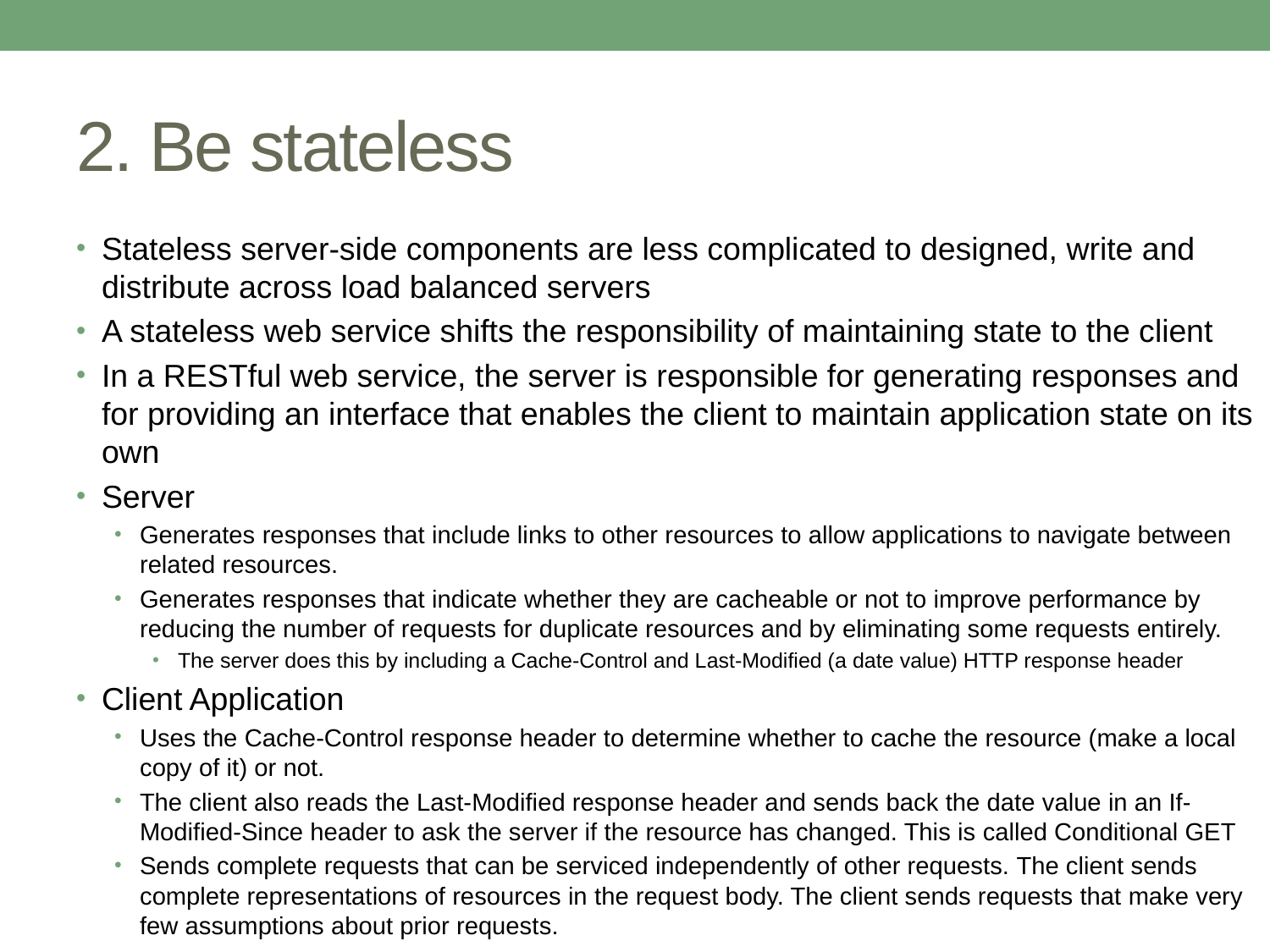

# 2. Be stateless
Stateless server-side components are less complicated to designed, write and distribute across load balanced servers
A stateless web service shifts the responsibility of maintaining state to the client
In a RESTful web service, the server is responsible for generating responses and for providing an interface that enables the client to maintain application state on its own
Server
Generates responses that include links to other resources to allow applications to navigate between related resources.
Generates responses that indicate whether they are cacheable or not to improve performance by reducing the number of requests for duplicate resources and by eliminating some requests entirely.
The server does this by including a Cache-Control and Last-Modified (a date value) HTTP response header
Client Application
Uses the Cache-Control response header to determine whether to cache the resource (make a local copy of it) or not.
The client also reads the Last-Modified response header and sends back the date value in an If-Modified-Since header to ask the server if the resource has changed. This is called Conditional GET
Sends complete requests that can be serviced independently of other requests. The client sends complete representations of resources in the request body. The client sends requests that make very few assumptions about prior requests.